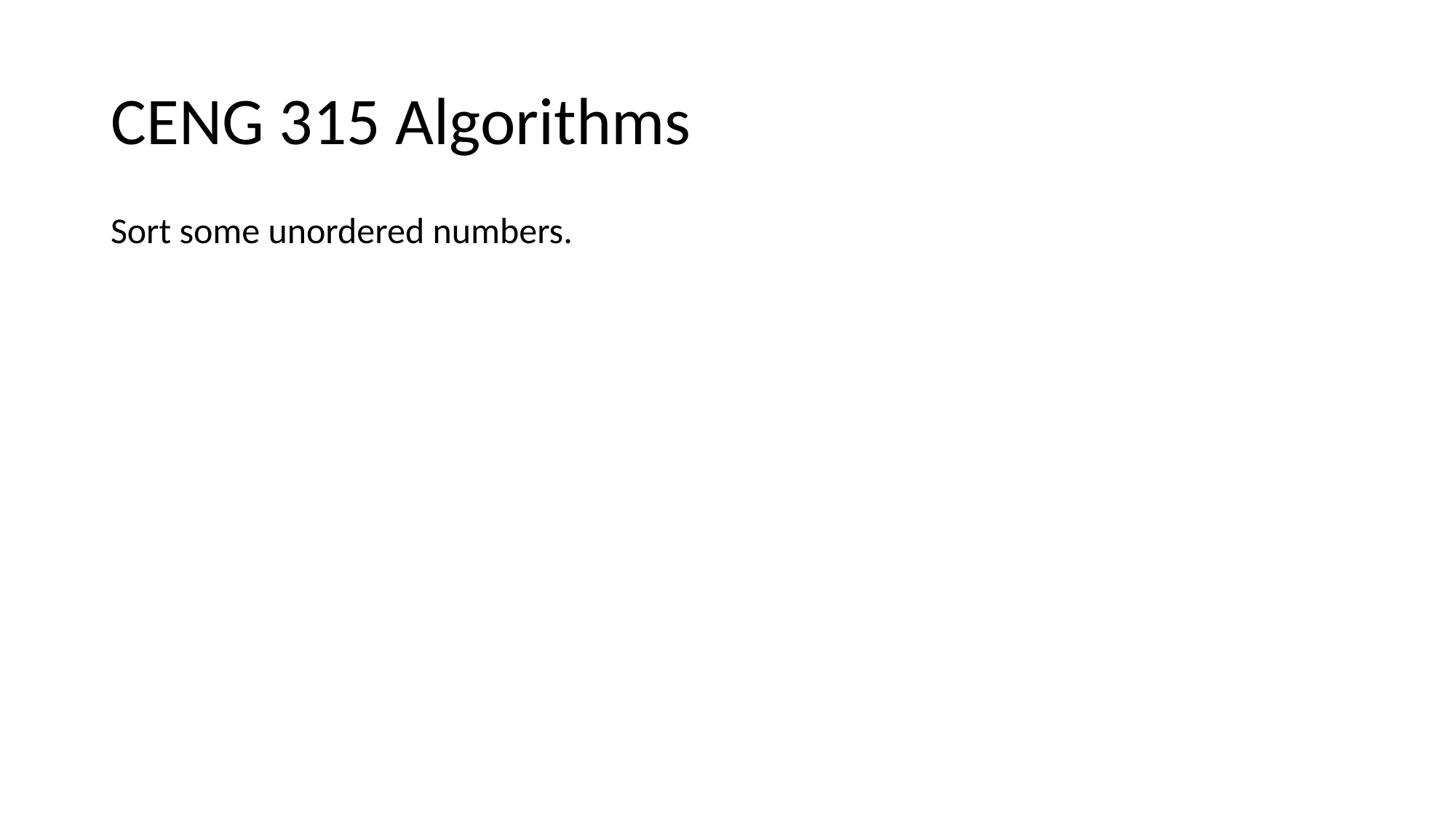

# CENG 315 Algorithms
Sort some unordered numbers.